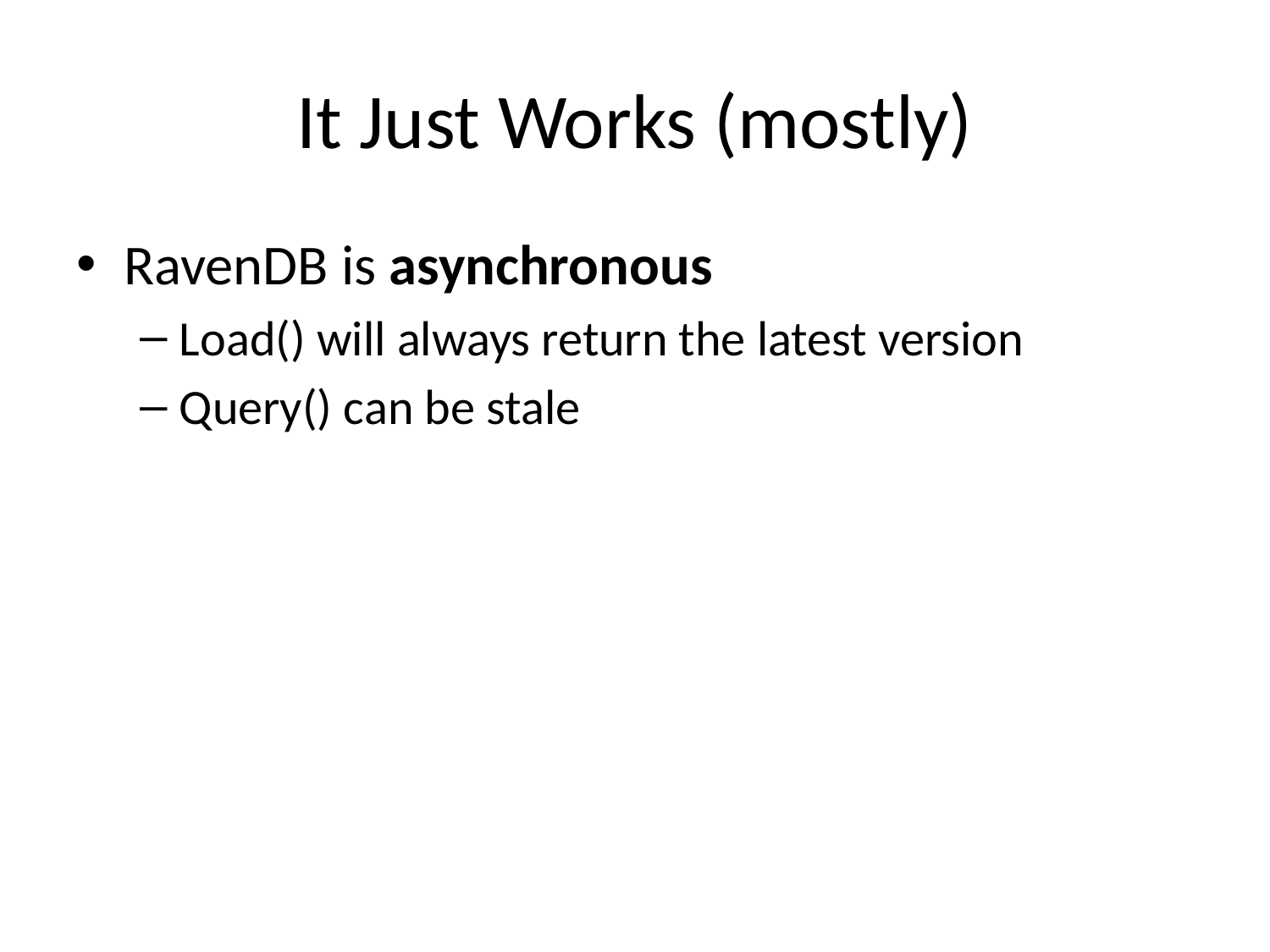

# It Just Works (mostly)
RavenDB is asynchronous
Load() will always return the latest version
Query() can be stale